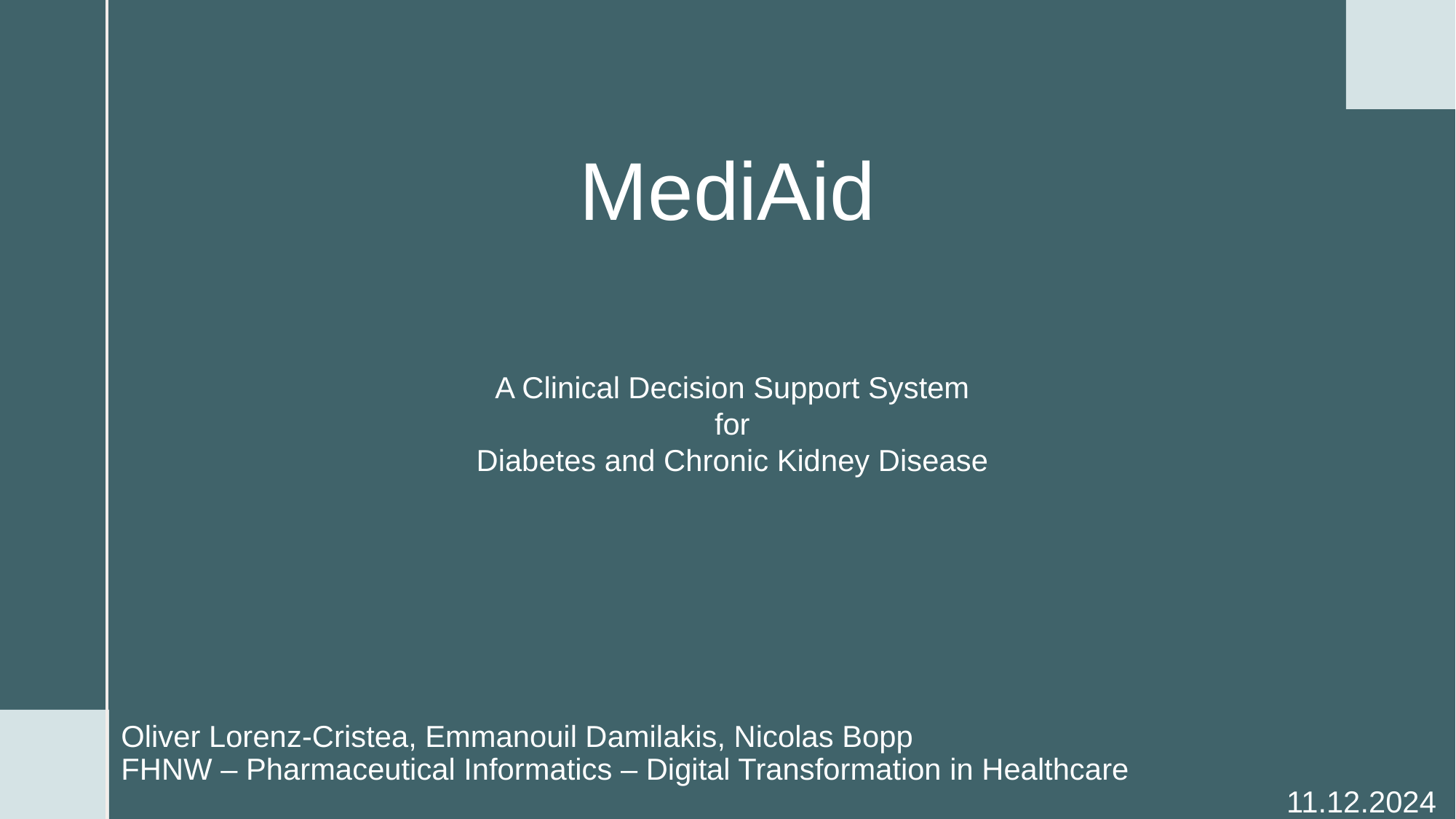

# MediAid
A Clinical Decision Support System
for
Diabetes and Chronic Kidney Disease

Oliver Lorenz-Cristea, Emmanouil Damilakis, Nicolas Bopp
FHNW – Pharmaceutical Informatics – Digital Transformation in Healthcare
11.12.2024